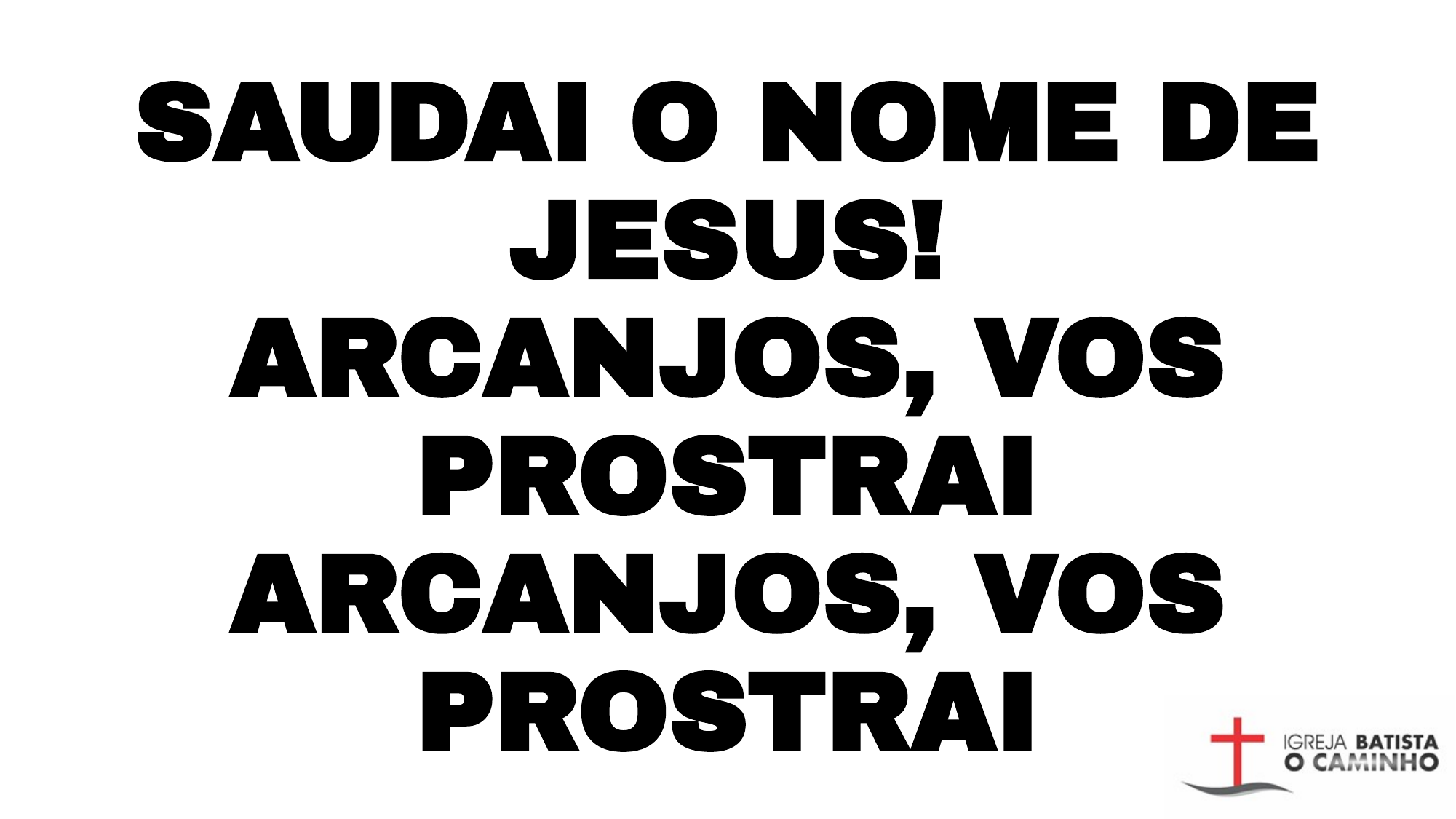

# SAUDAI O NOME DE JESUS! ARCANJOS, VOS PROSTRAI ARCANJOS, VOS PROSTRAI